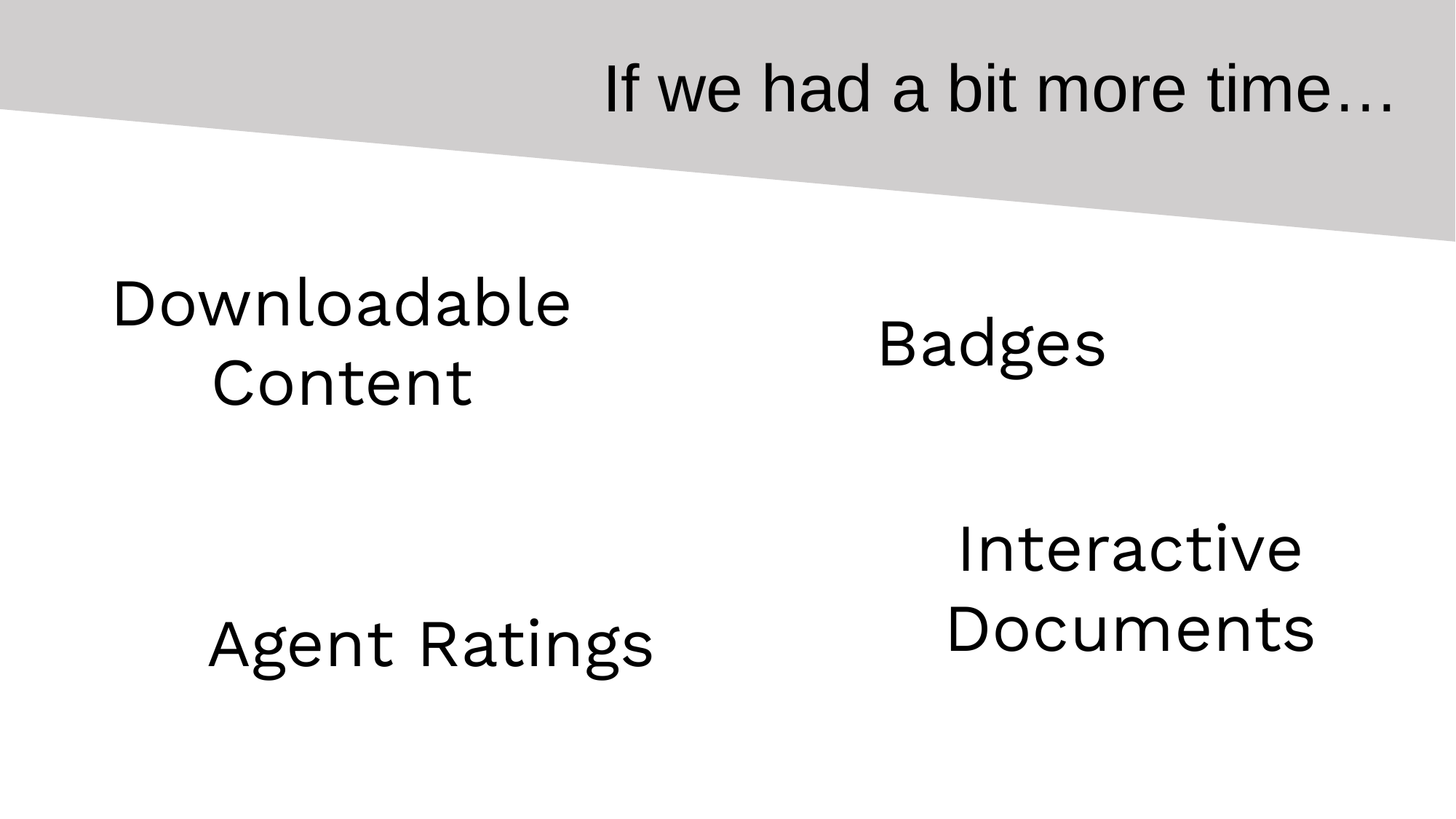

If we had a bit more time…
Downloadable Content
Badges
Interactive Documents
Agent Ratings